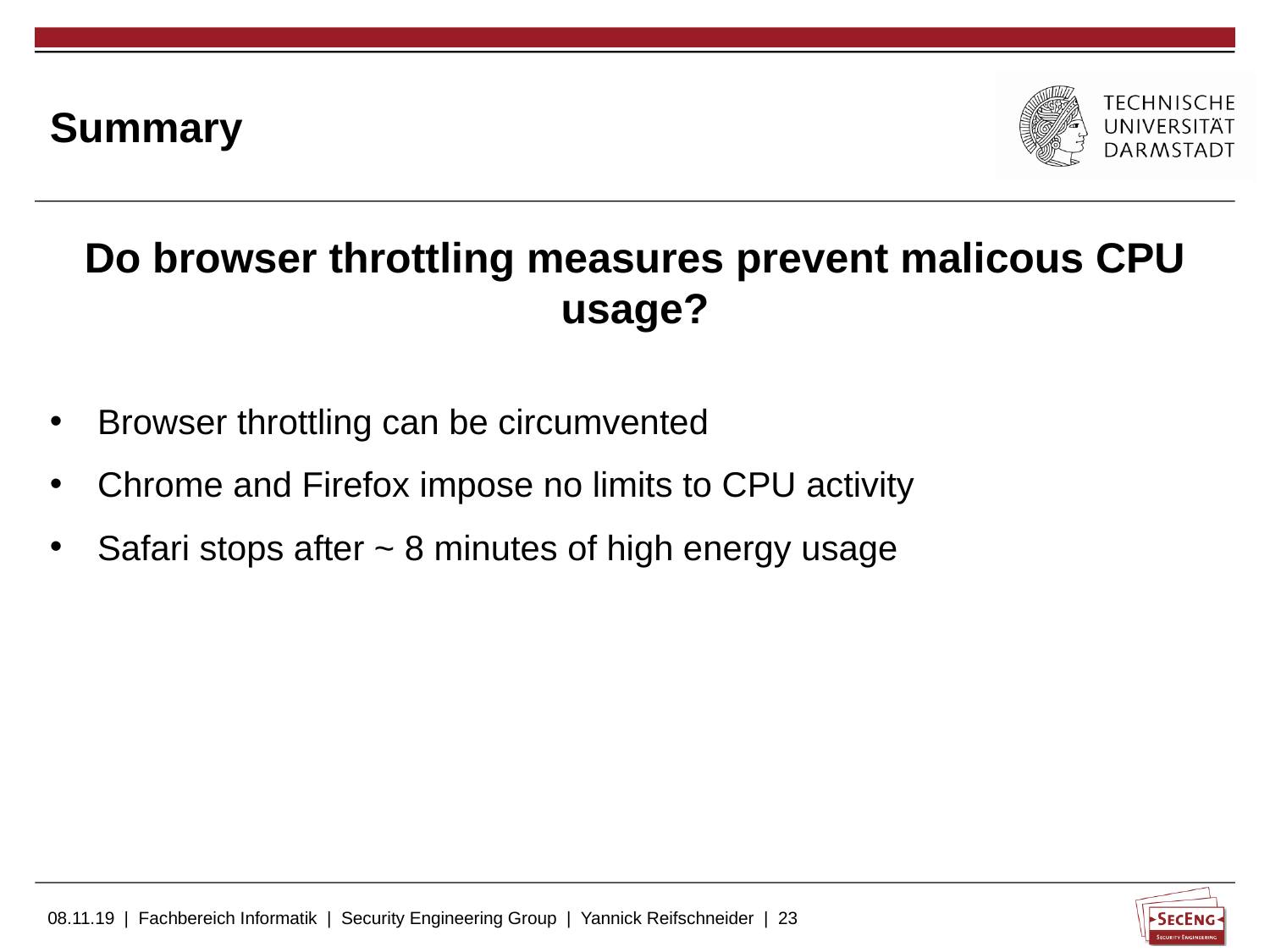

# Summary
Do browser throttling measures prevent malicous CPU usage?
Browser throttling can be circumvented
Chrome and Firefox impose no limits to CPU activity
Safari stops after ~ 8 minutes of high energy usage